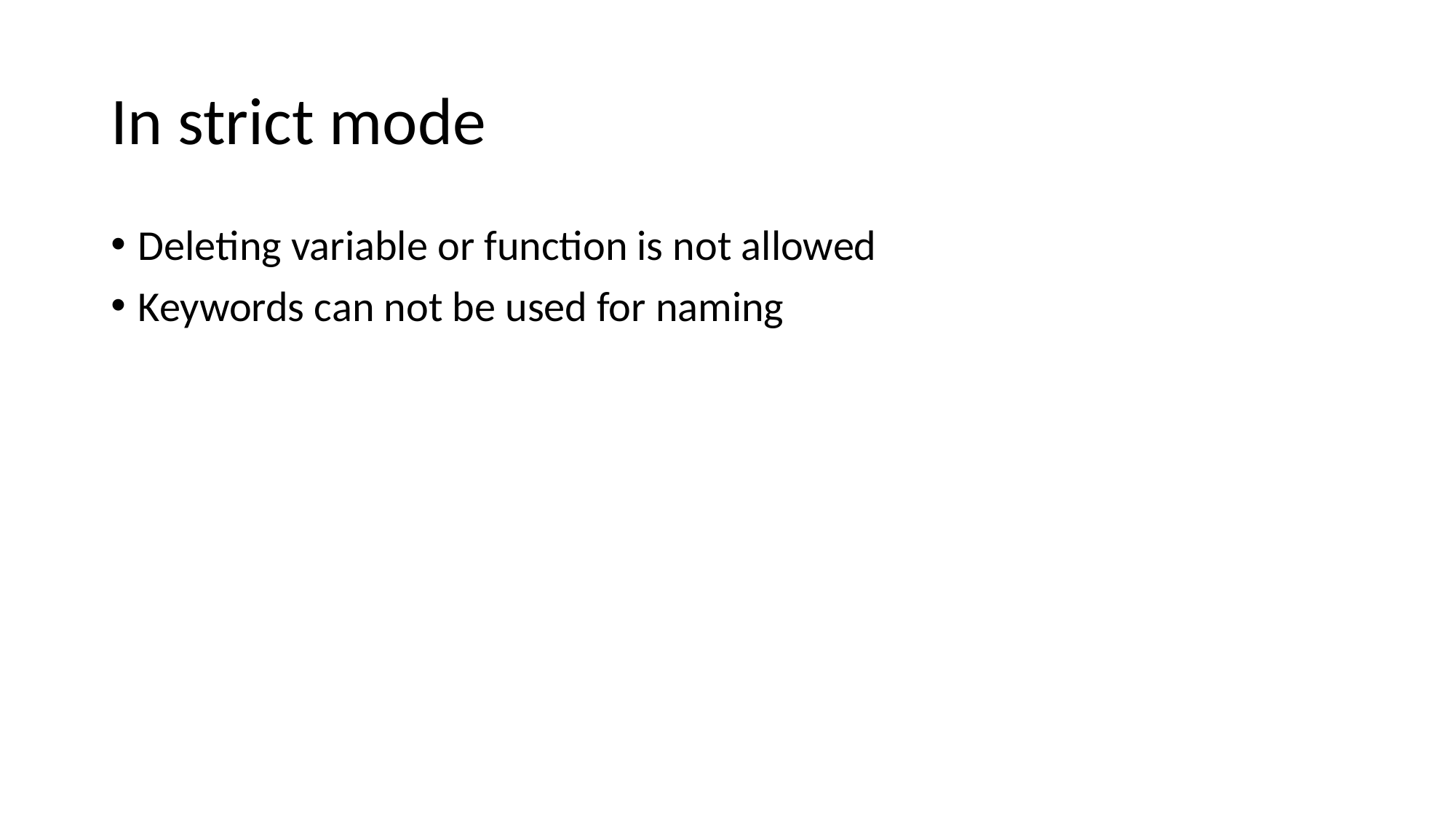

# In strict mode
Deleting variable or function is not allowed
Keywords can not be used for naming